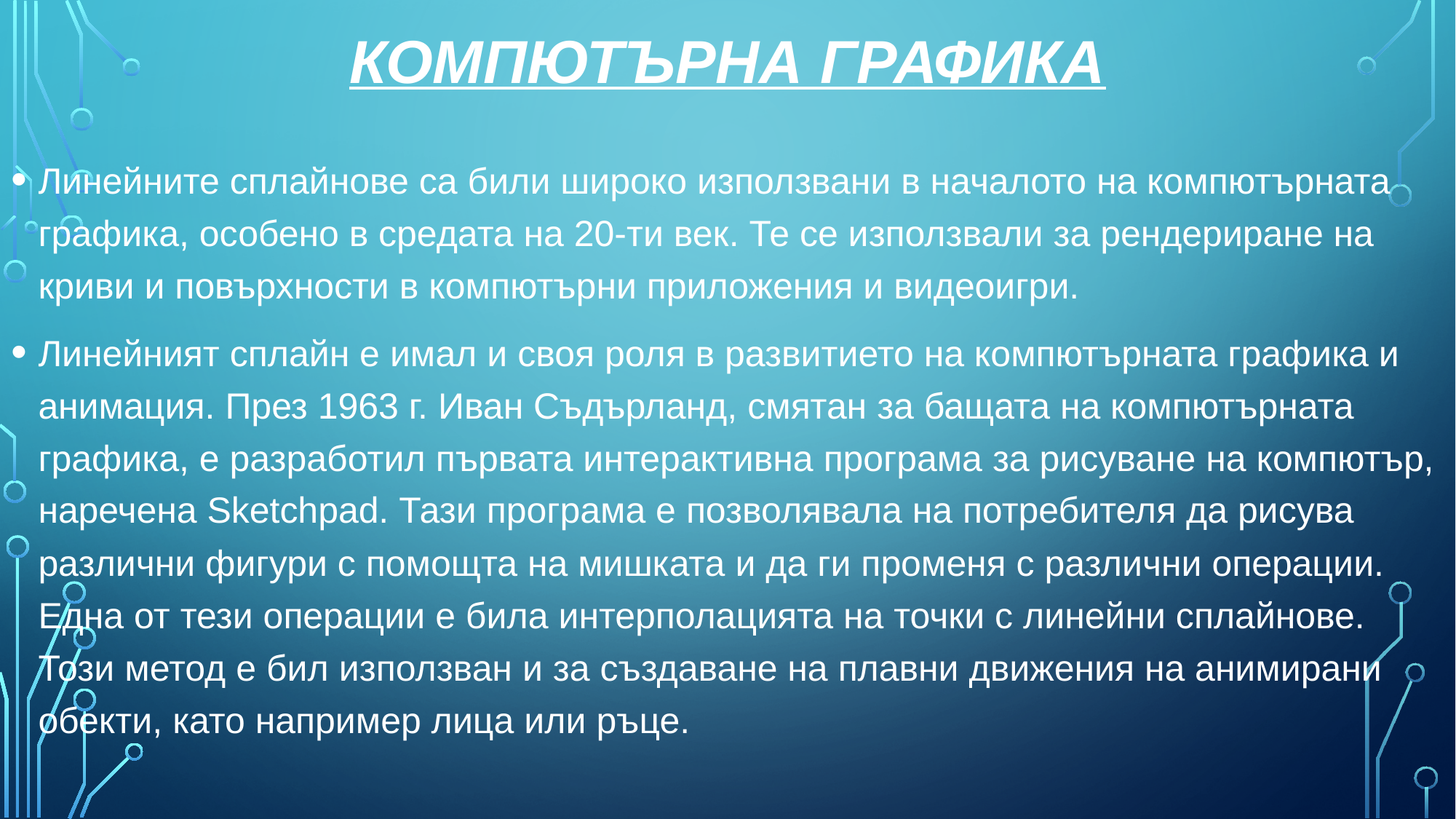

# Компютърна графика
Линейните сплайнове са били широко използвани в началото на компютърната графика, особено в средата на 20-ти век. Те се използвали за рендериране на криви и повърхности в компютърни приложения и видеоигри.
Линейният сплайн е имал и своя роля в развитието на компютърната графика и анимация. През 1963 г. Иван Съдърланд, смятан за бащата на компютърната графика, е разработил първата интерактивна програма за рисуване на компютър, наречена Sketchpad. Тази програма е позволявала на потребителя да рисува различни фигури с помощта на мишката и да ги променя с различни операции. Една от тези операции е била интерполацията на точки с линейни сплайнове. Този метод е бил използван и за създаване на плавни движения на анимирани обекти, като например лица или ръце.